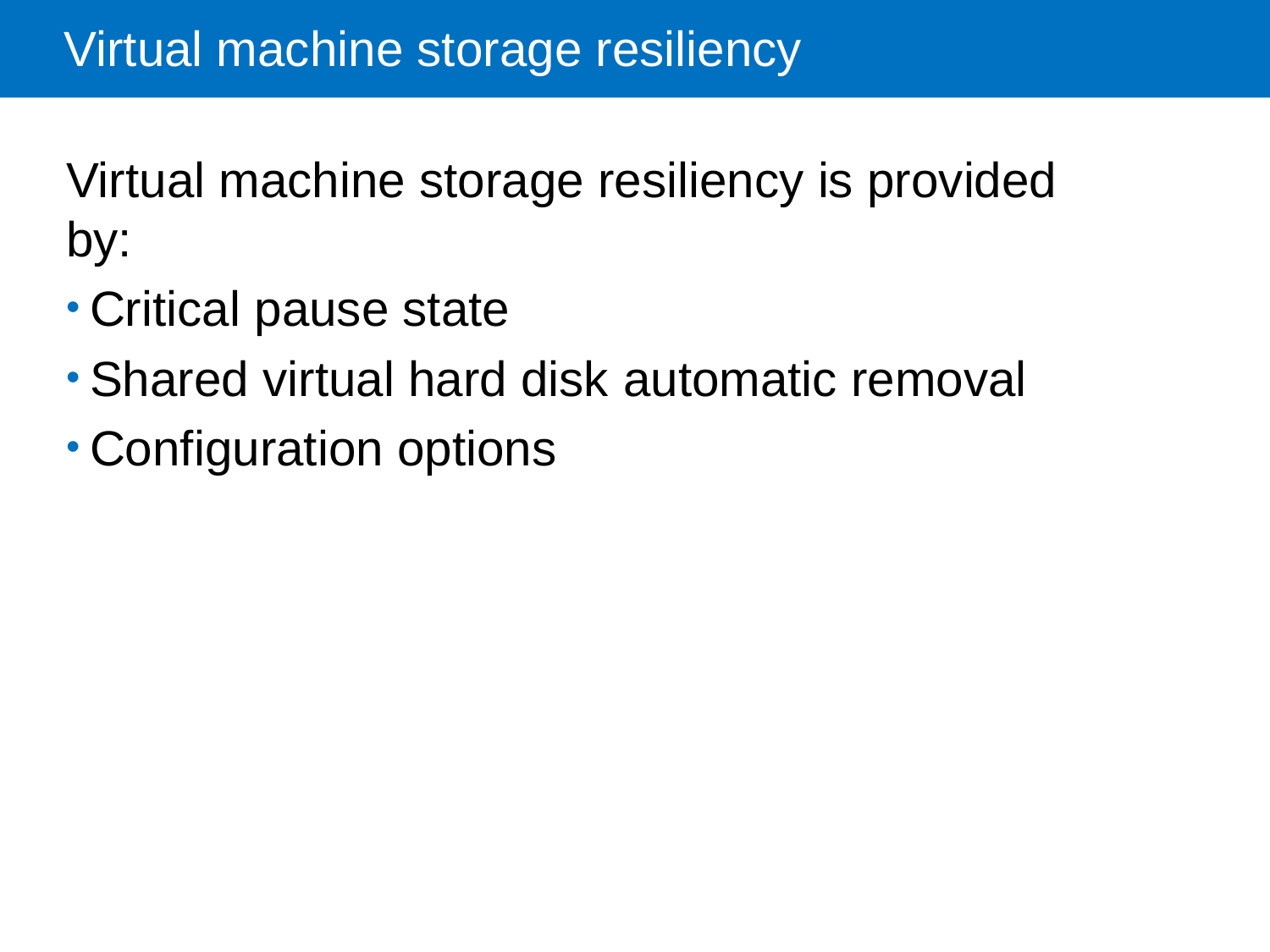

# Virtual machine storage resiliency
Virtual machine storage resiliency is provided by:
Critical pause state
Shared virtual hard disk automatic removal
Configuration options